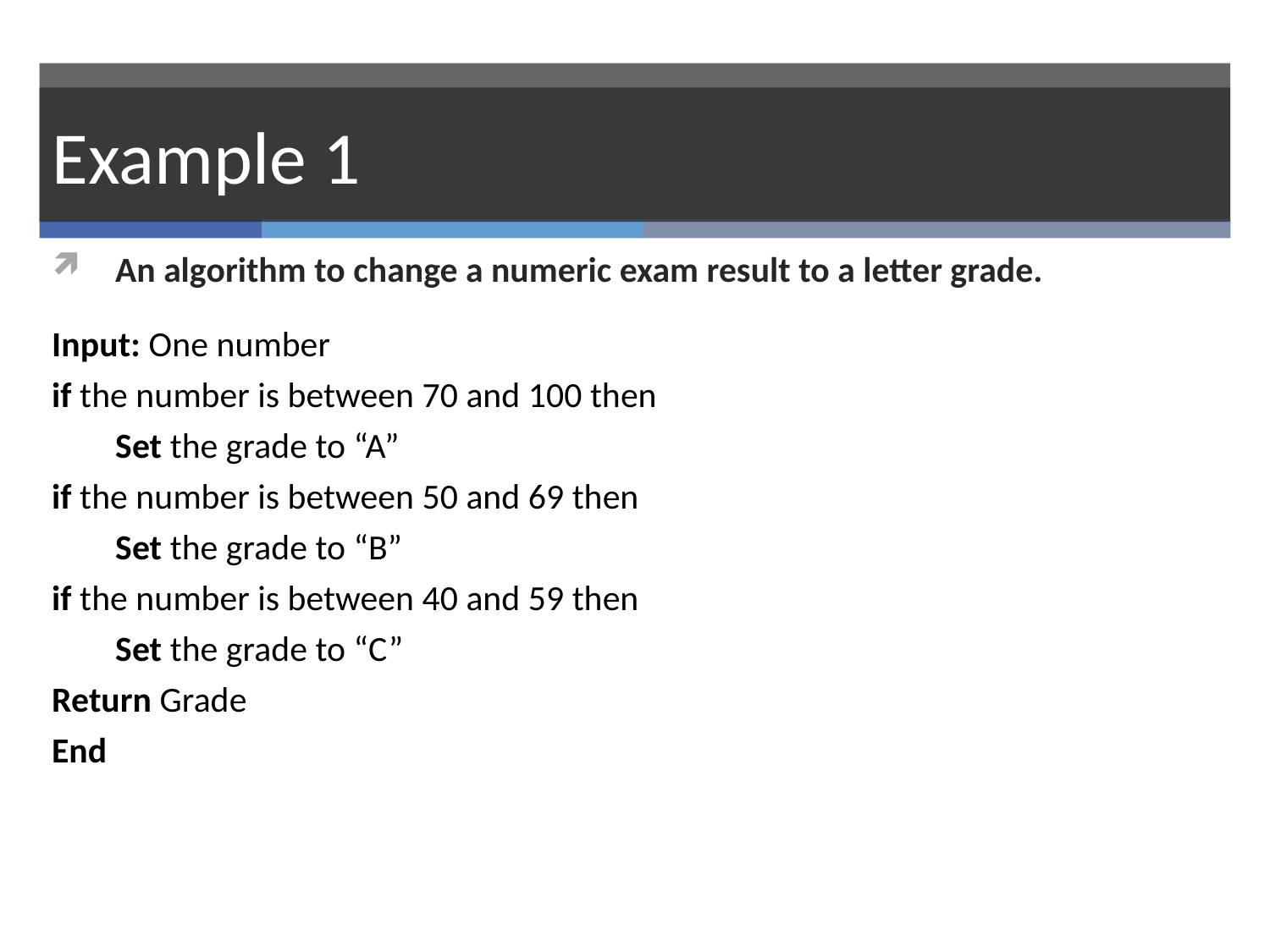

# Example 1
An algorithm to change a numeric exam result to a letter grade.
Input: One number
if the number is between 70 and 100 then
Set the grade to “A”
if the number is between 50 and 69 then
Set the grade to “B”
if the number is between 40 and 59 then
Set the grade to “C”
Return Grade
End